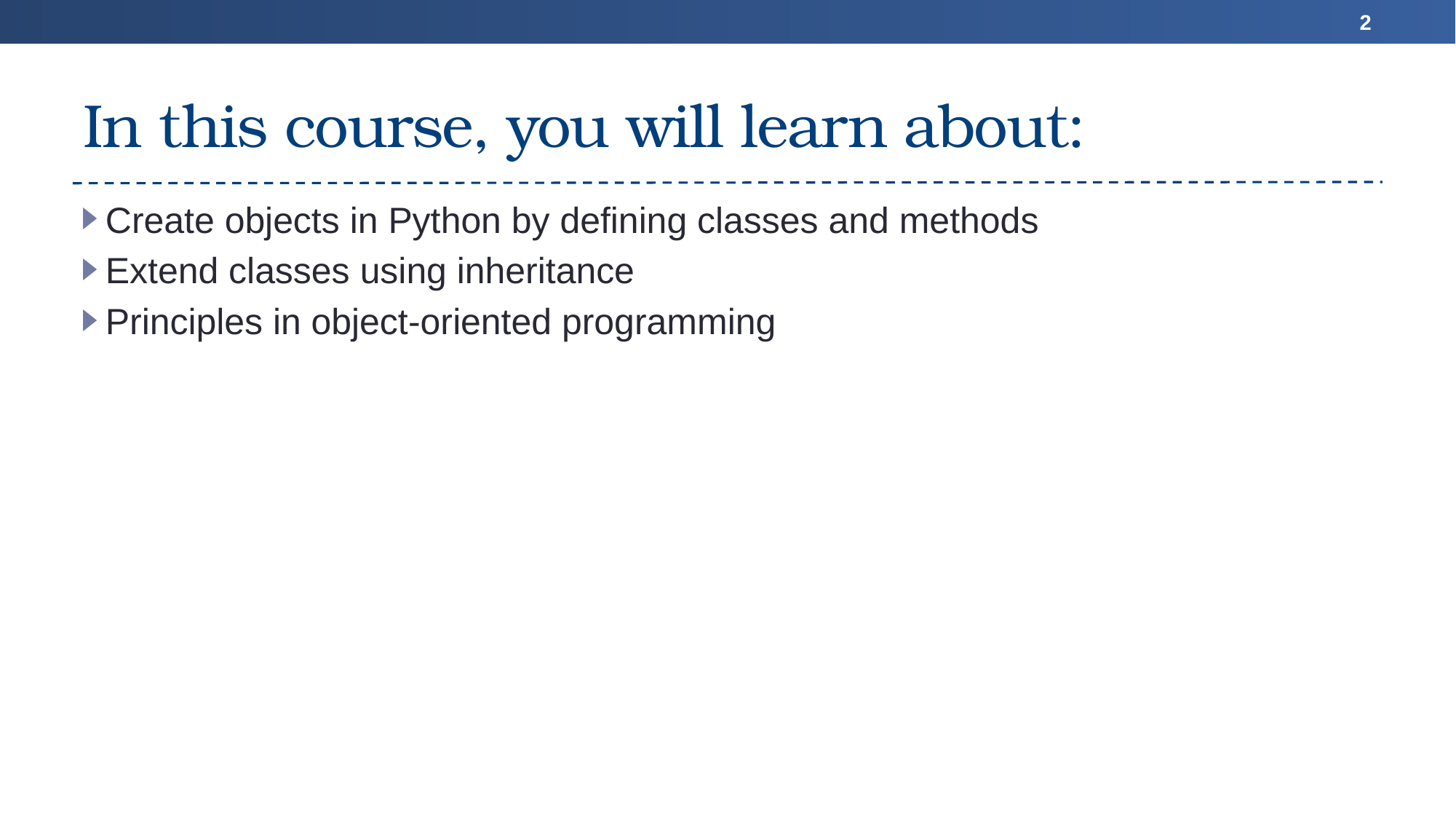

2
# In this course, you will learn about:
Create objects in Python by defining classes and methods
Extend classes using inheritance
Principles in object-oriented programming